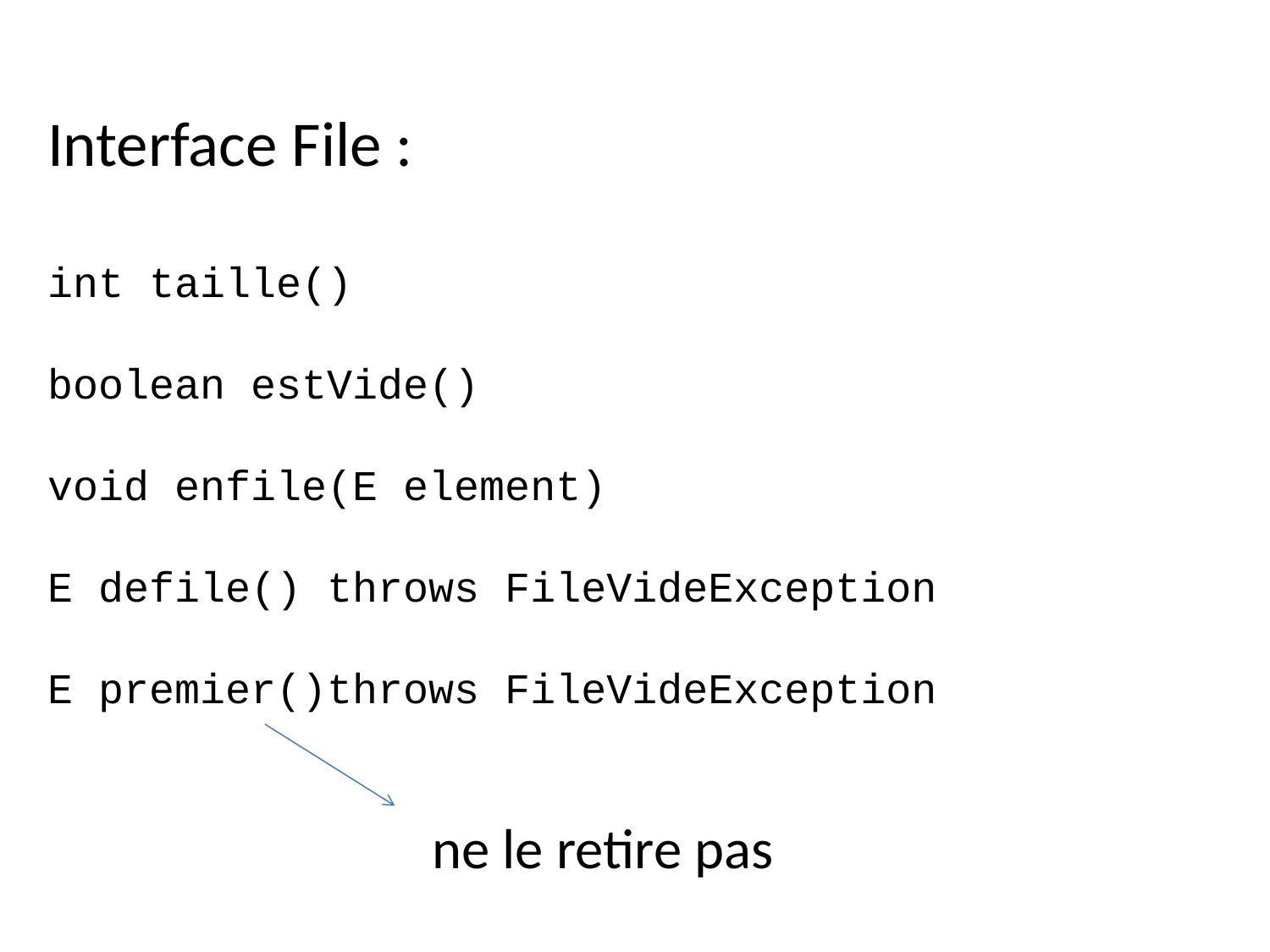

Interface File :

int taille()

boolean estVide()

void enfile(E element)

E defile() throws FileVideException

E premier()throws FileVideException
ne le retire pas